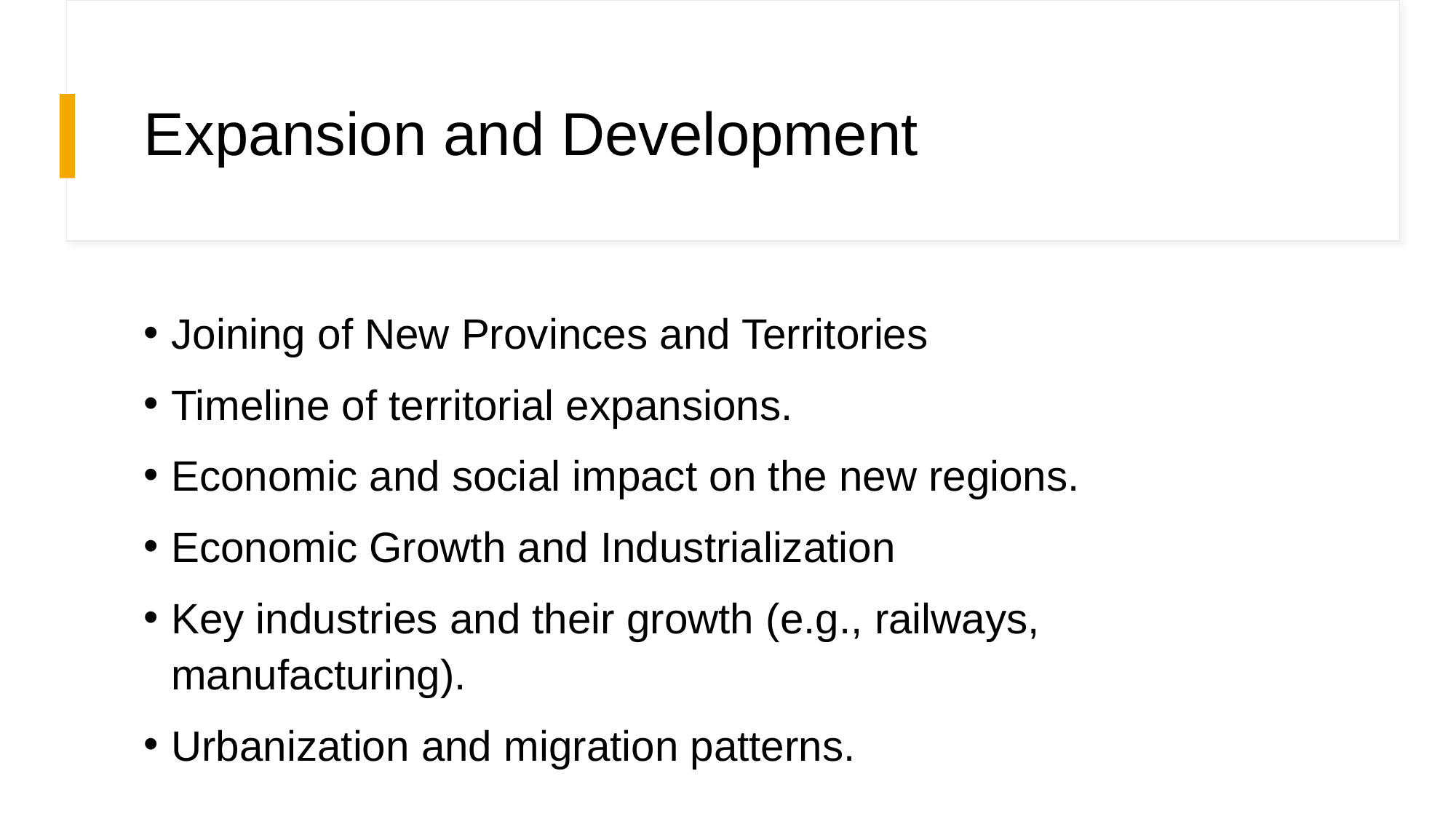

# Expansion and Development
Joining of New Provinces and Territories
Timeline of territorial expansions.
Economic and social impact on the new regions.
Economic Growth and Industrialization
Key industries and their growth (e.g., railways, manufacturing).
Urbanization and migration patterns.